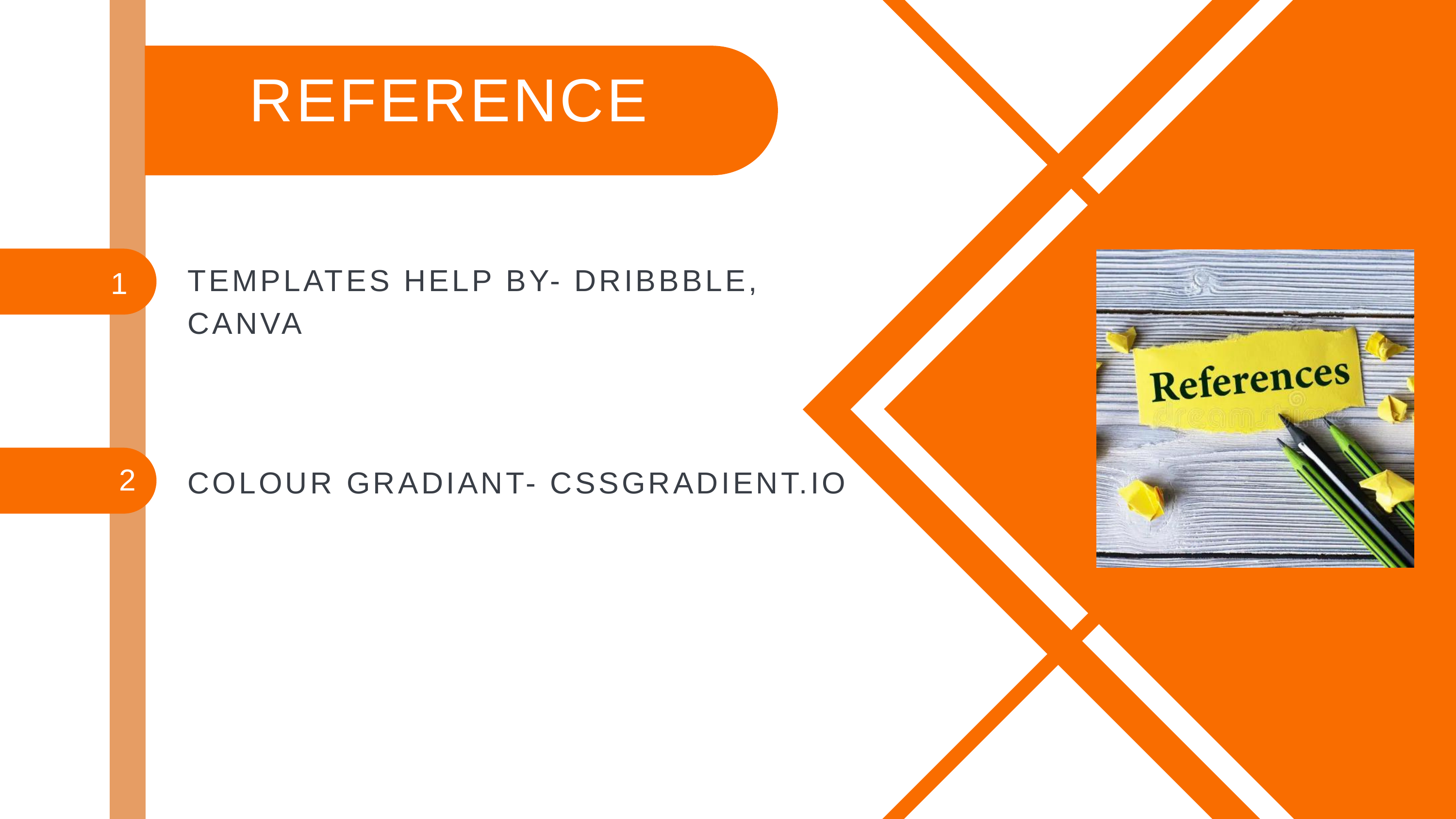

REFERENCE

TEMPLATES HELP BY- DRIBBBLE, CANVA
1

2
COLOUR GRADIANT- CSSGRADIENT.IO